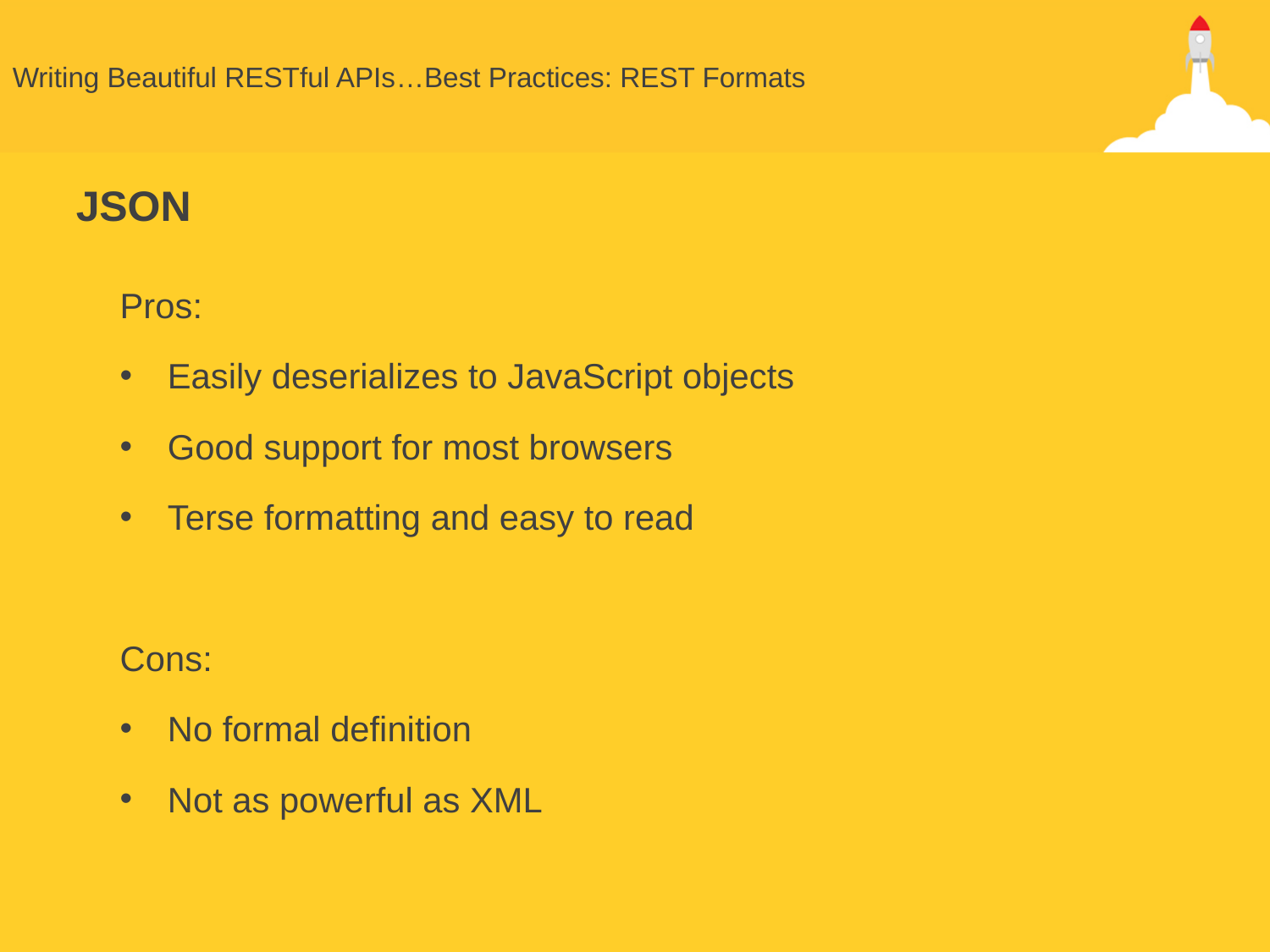

# Writing Beautiful RESTful APIs…Best Practices: REST Formats
JSON
Pros:
Easily deserializes to JavaScript objects
Good support for most browsers
Terse formatting and easy to read

Cons:
No formal definition
Not as powerful as XML